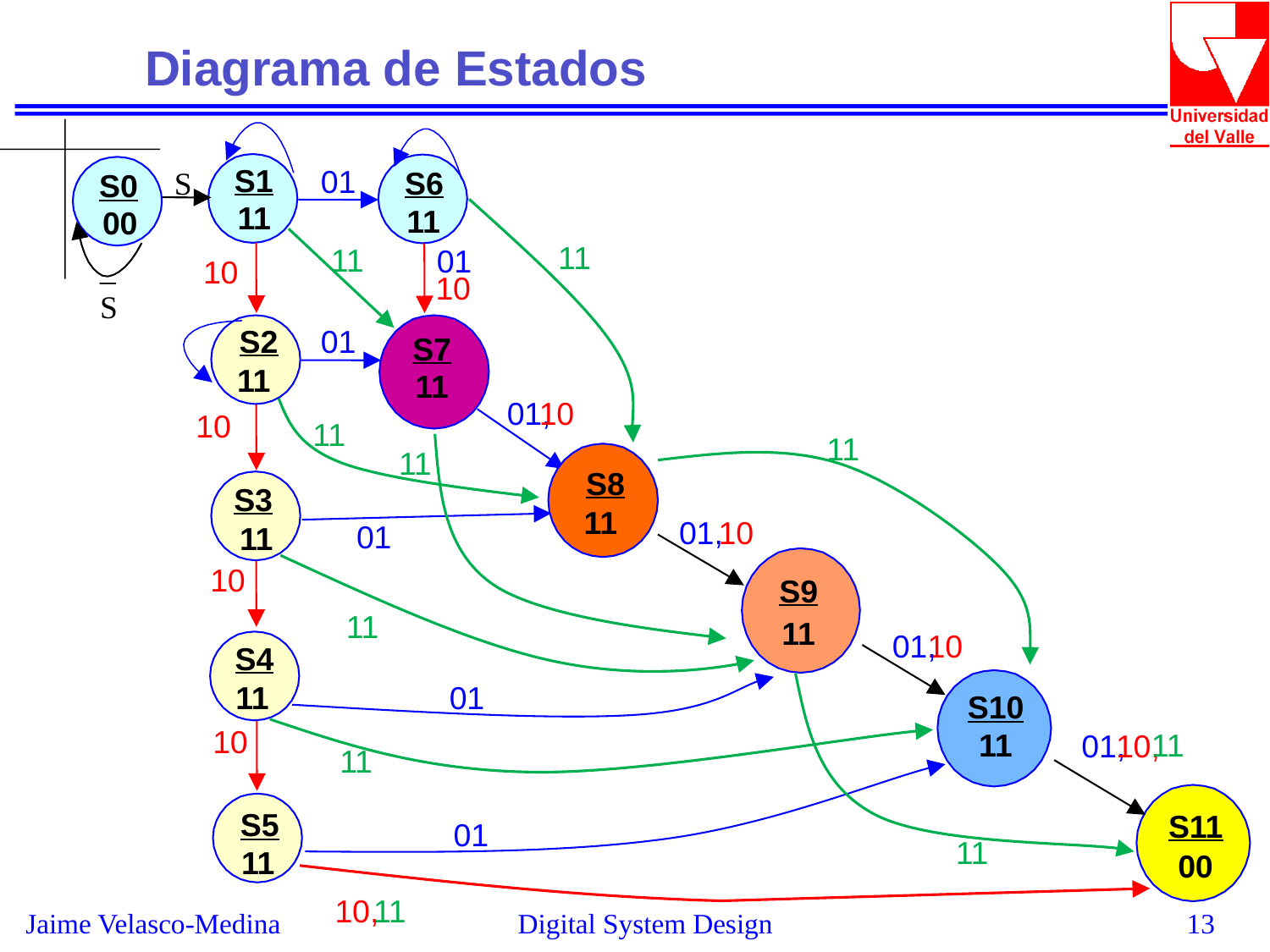

Diagrama de Estados

S
S1
11
01
S6
11
S0
00

11
11
01
_
S

10
10

S7
11
S2
11

01

01,
10

10

11
11

11

S8
11

S3
11
01,
10

01

S9
11

10
11
01,
10

S4
11

S10
11

01

10
11
10,
01,
11

S11
00

S5
11
01
11

10,
11